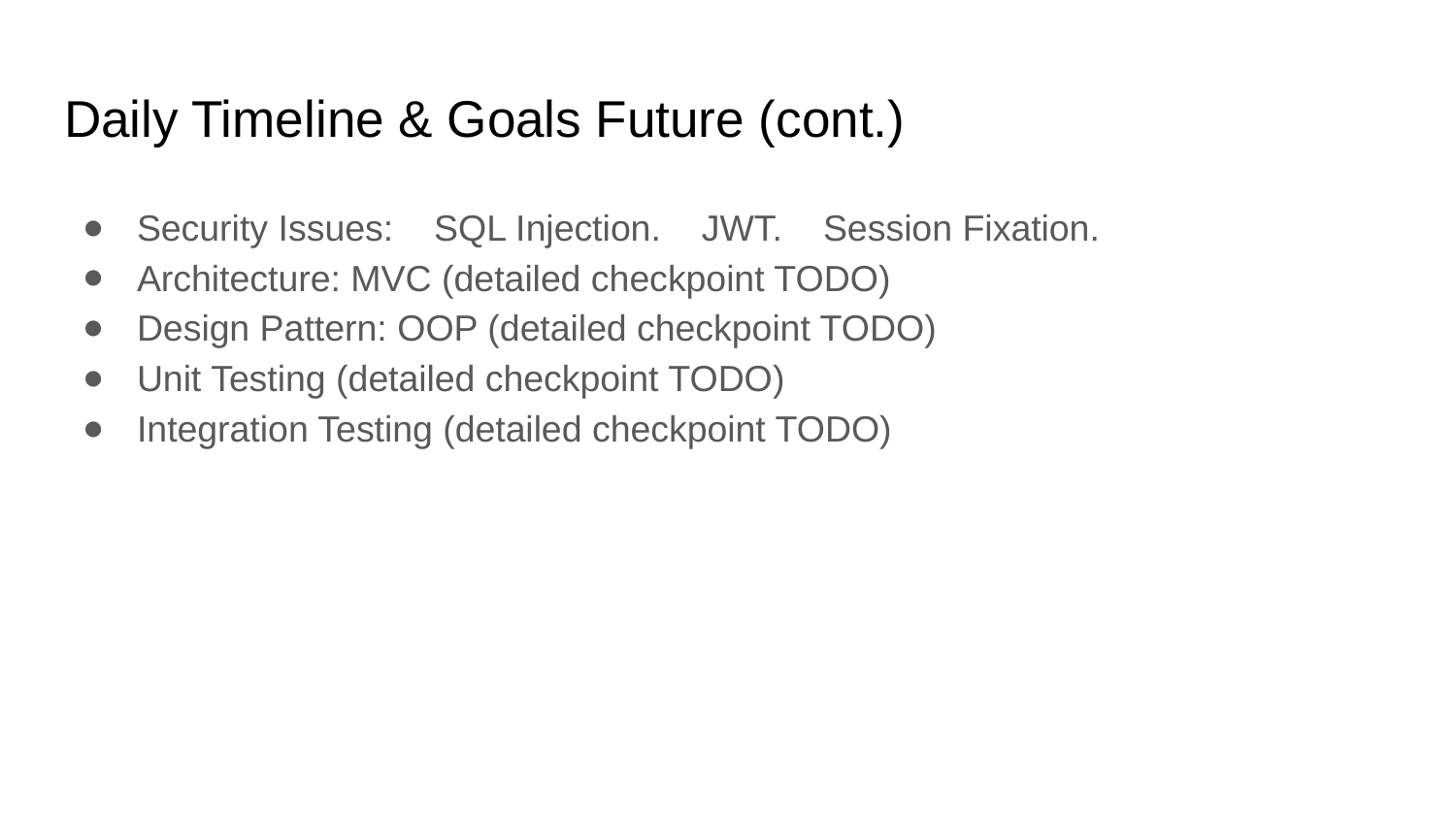

# Daily Timeline & Goals Future (cont.)

Security Issues:    SQL Injection.    JWT.    Session Fixation.
Architecture: MVC (detailed checkpoint TODO)
Design Pattern: OOP (detailed checkpoint TODO)
Unit Testing (detailed checkpoint TODO)
Integration Testing (detailed checkpoint TODO)